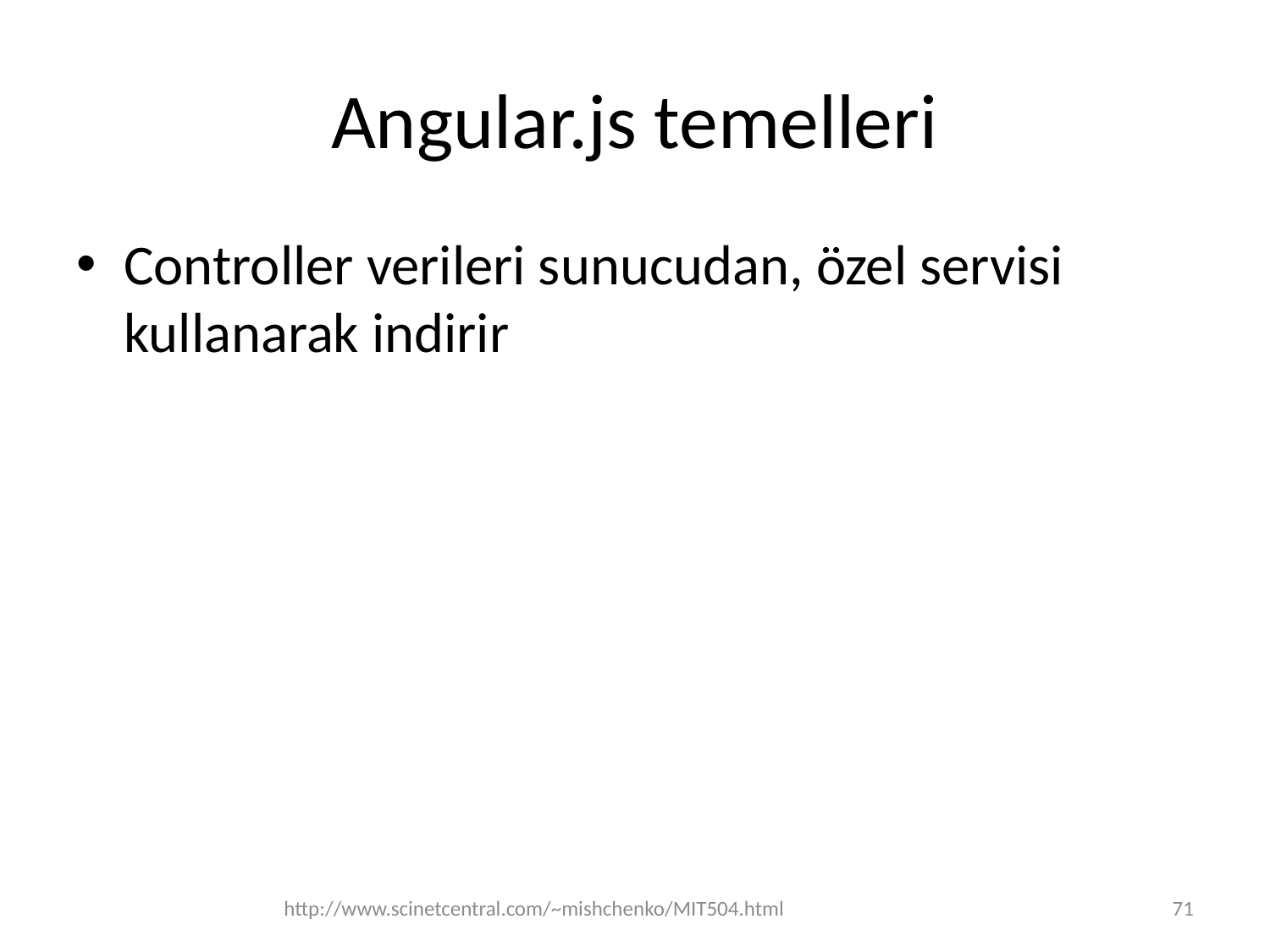

# Angular.js temelleri
Controller verileri sunucudan, özel servisi kullanarak indirir
http://www.scinetcentral.com/~mishchenko/MIT504.html
71